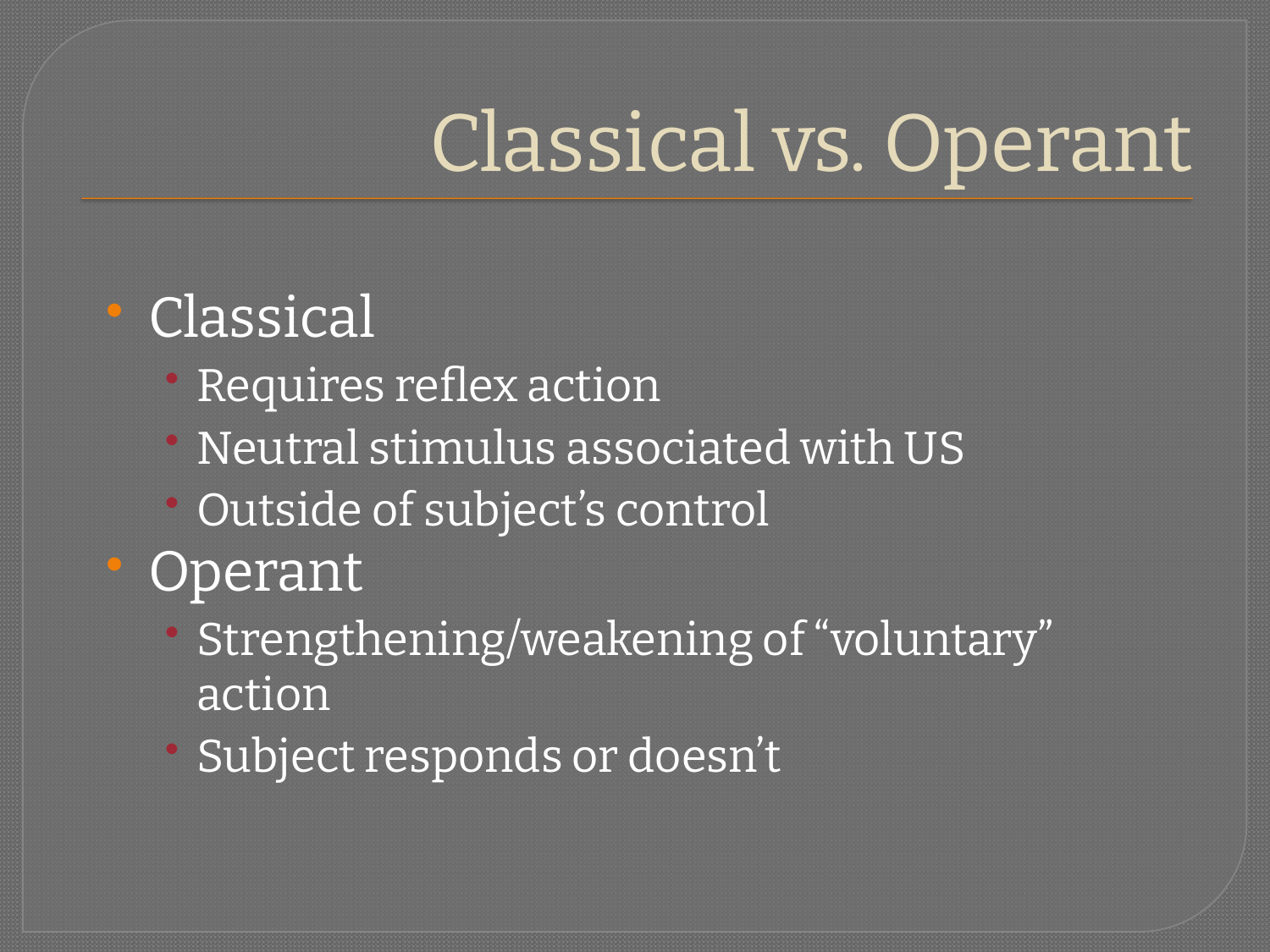

# Classical vs. Operant
Classical
Requires reflex action
Neutral stimulus associated with US
Outside of subject’s control
Operant
Strengthening/weakening of “voluntary” action
Subject responds or doesn’t